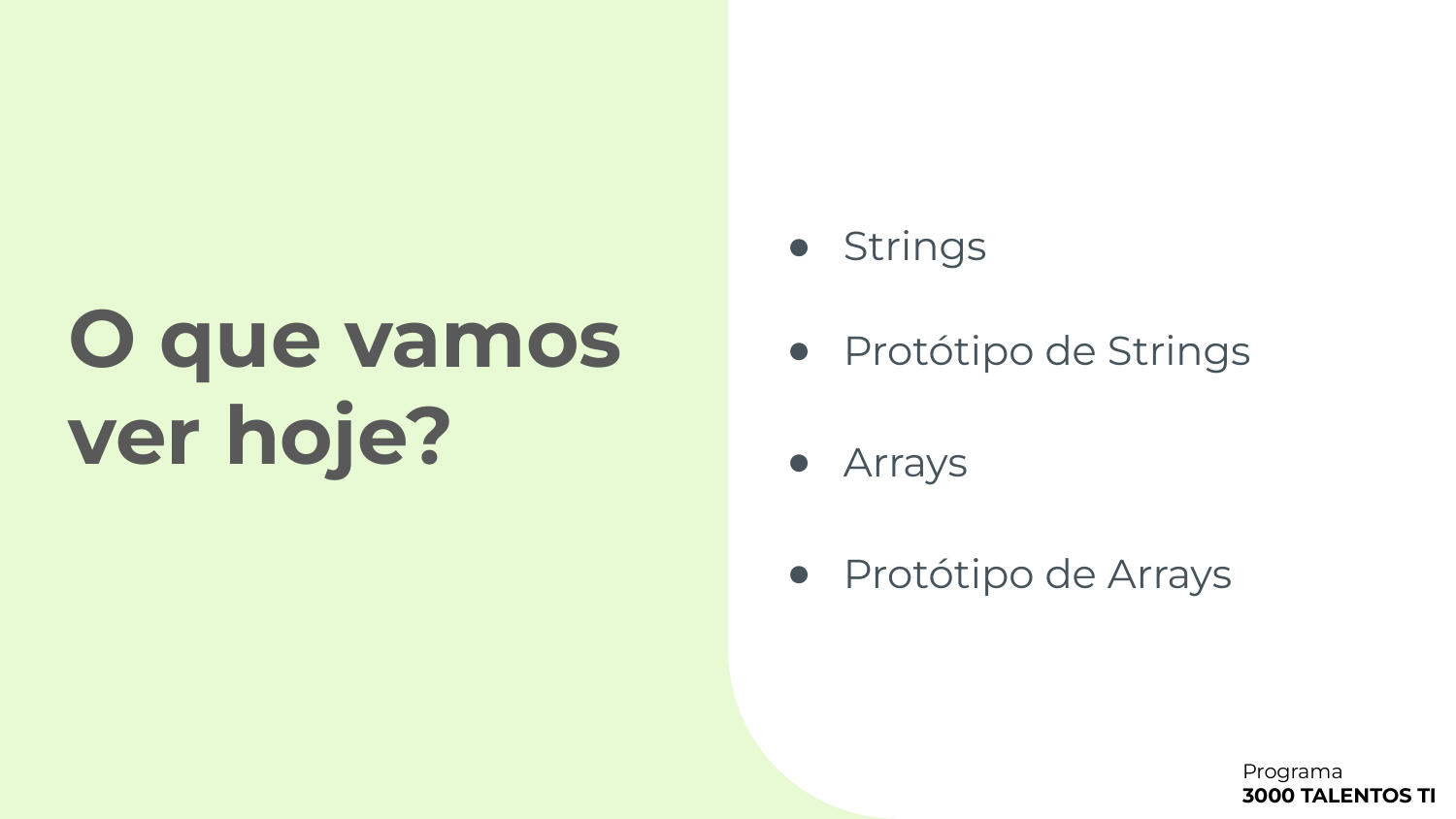

Strings
Protótipo de Strings

Arrays
Protótipo de Arrays
O que vamos ver hoje?